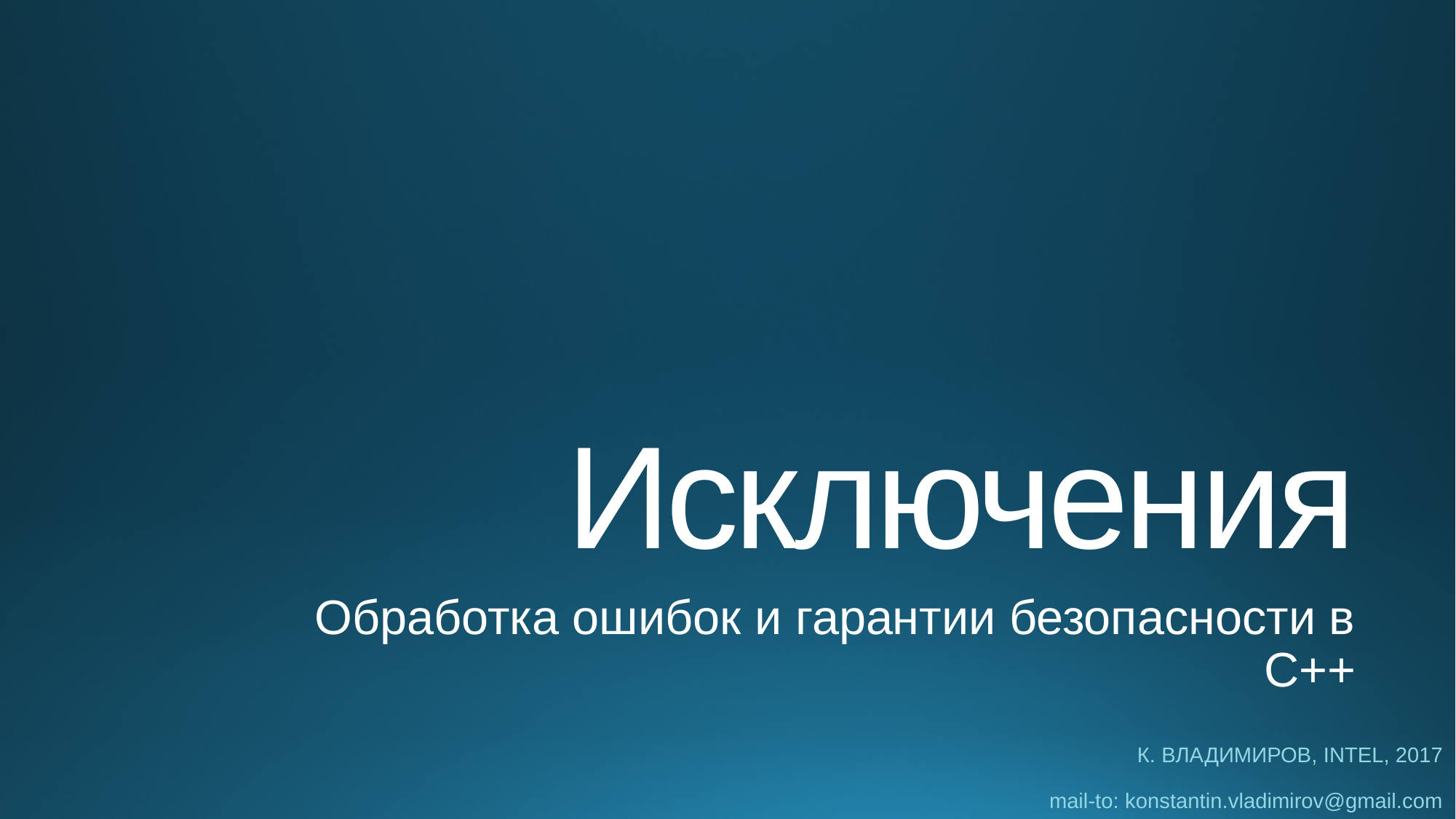

# Исключения
Обработка ошибок и гарантии безопасности в C++
К. Владимиров, intel, 2017
mail-to: konstantin.vladimirov@gmail.com